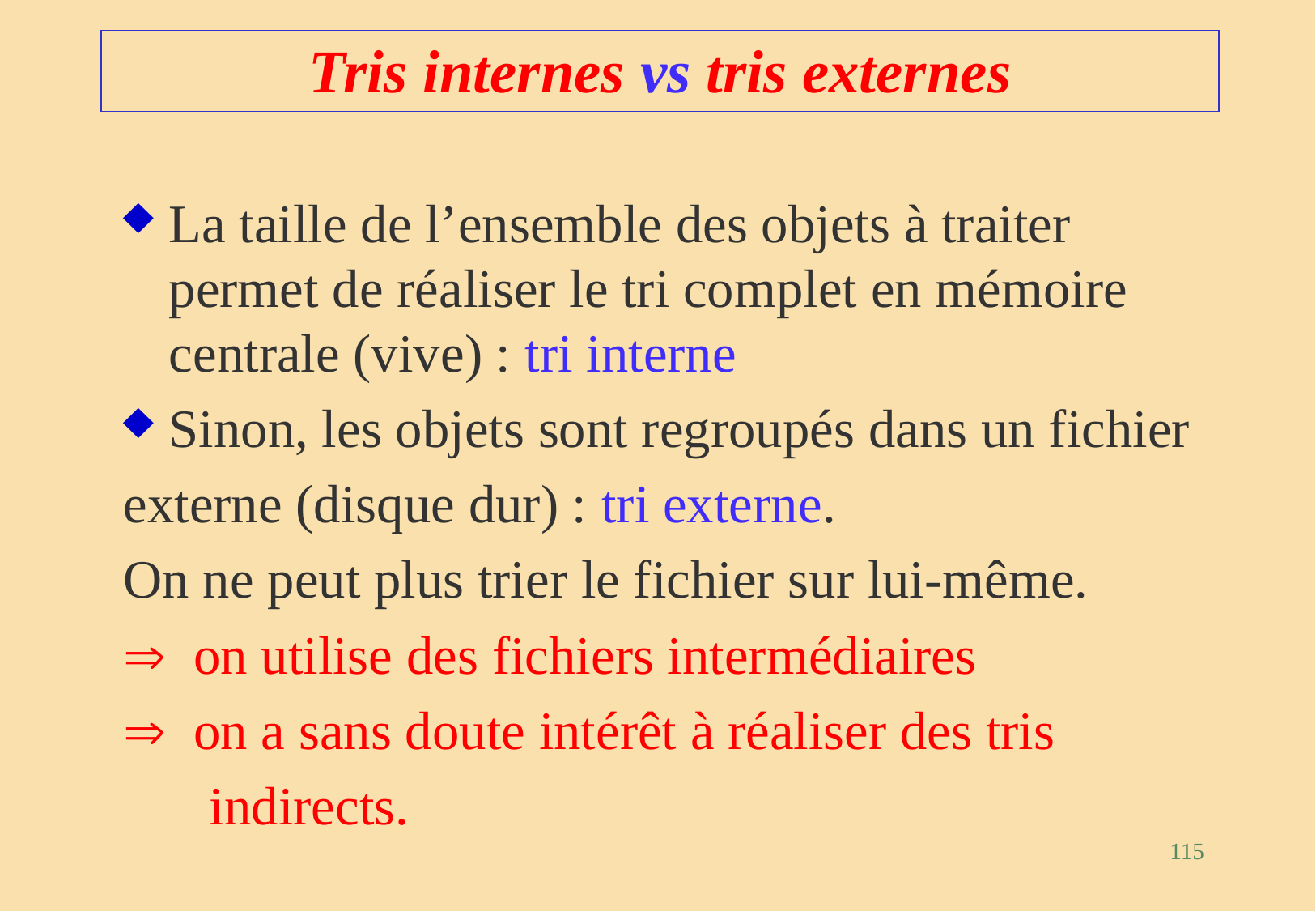

# Tris internes vs tris externes
La taille de l’ensemble des objets à traiter permet de réaliser le tri complet en mémoire centrale (vive) : tri interne
Sinon, les objets sont regroupés dans un fichier
externe (disque dur) : tri externe.
On ne peut plus trier le fichier sur lui-même.
⇒  on utilise des fichiers intermédiaires
⇒  on a sans doute intérêt à réaliser des tris
	   indirects.

115